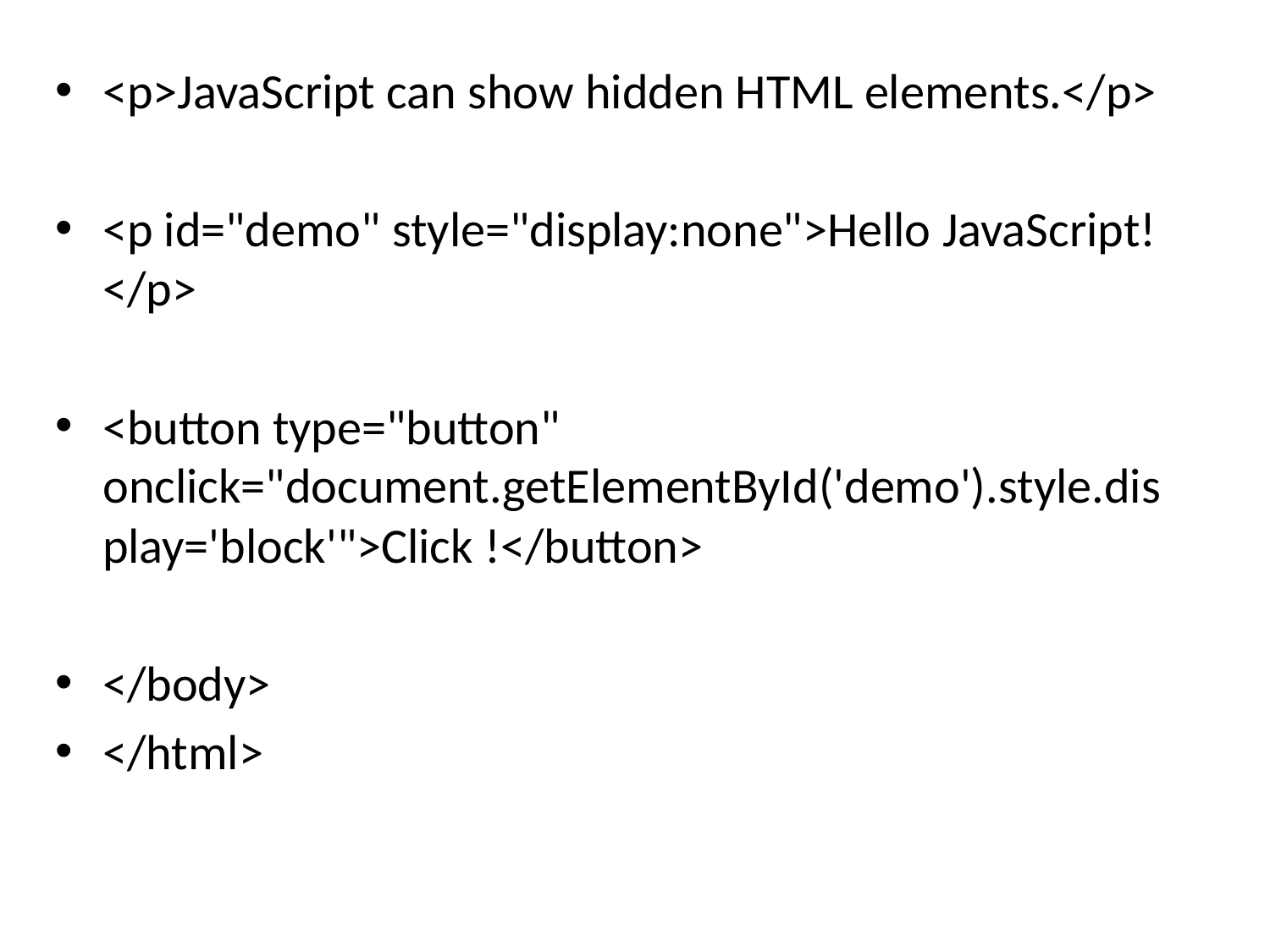

#
<p>JavaScript can show hidden HTML elements.</p>

<p id="demo" style="display:none">Hello JavaScript!</p>

<button type="button" onclick="document.getElementById('demo').style.display='block'">Click !</button>

</body>
</html>